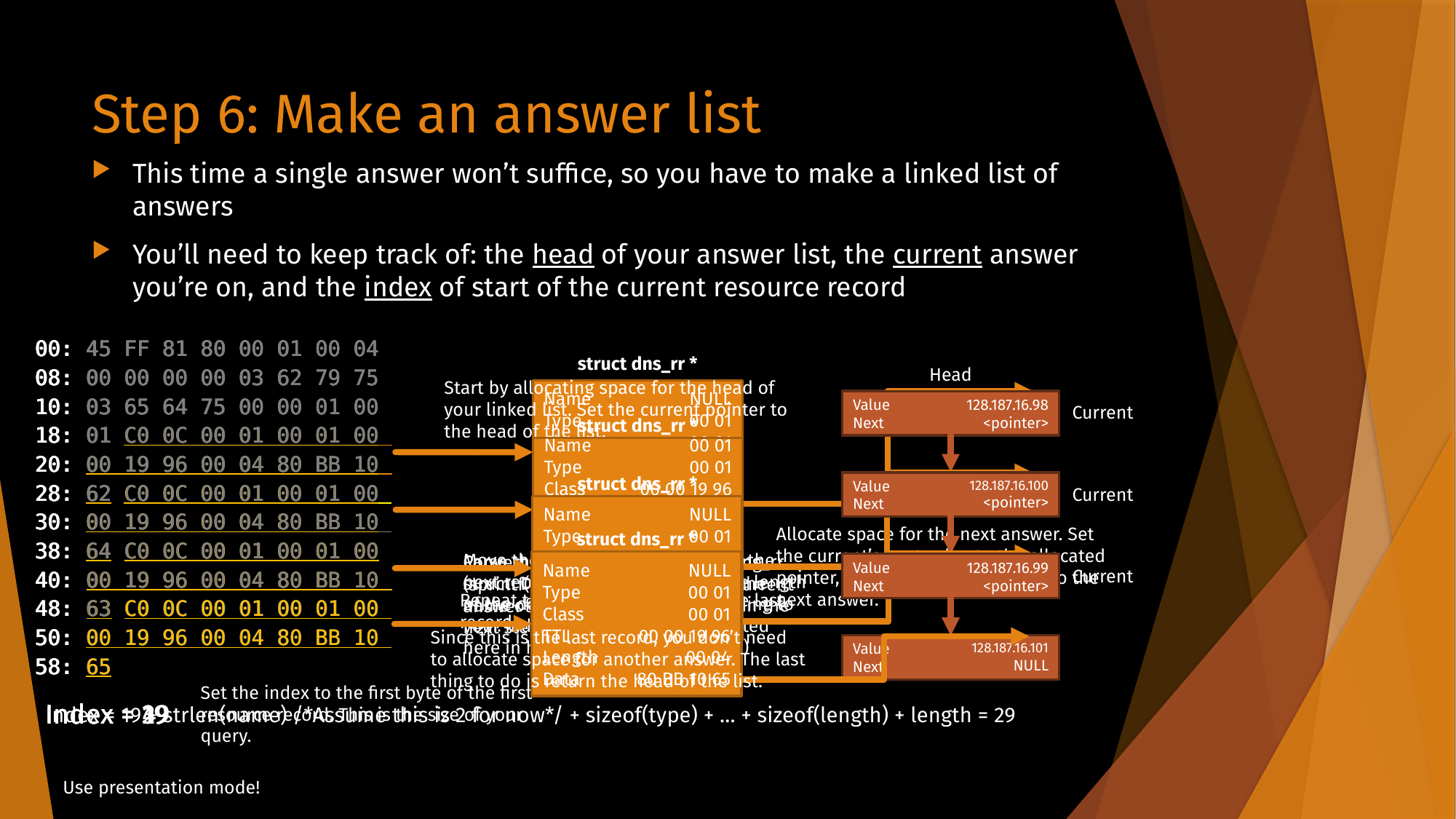

# Step 6: Make an answer list
This time a single answer won’t suffice, so you have to make a linked list of answers
You’ll need to keep track of: the head of your answer list, the current answer you’re on, and the index of start of the current resource record
| 00: 45 FF 81 80 00 01 00 04 08: 00 00 00 00 03 62 79 75 10: 03 65 64 75 00 00 01 00 18: 01 C0 0C 00 01 00 01 00 20: 00 19 96 00 04 80 BB 10 28: 62 C0 0C 00 01 00 01 00 30: 00 19 96 00 04 80 BB 10 38: 64 C0 0C 00 01 00 01 00 40: 00 19 96 00 04 80 BB 10 48: 63 C0 0C 00 01 00 01 00 50: 00 19 96 00 04 80 BB 10 58: 65 |
| --- |
| 00: 45 FF 81 80 00 01 00 04 08: 00 00 00 00 03 62 79 75 10: 03 65 64 75 00 00 01 00 18: 01 C0 0C 00 01 00 01 00 20: 00 19 96 00 04 80 BB 10 28: 62 C0 0C 00 01 00 01 00 30: 00 19 96 00 04 80 BB 10 38: 64 C0 0C 00 01 00 01 00 40: 00 19 96 00 04 80 BB 10 48: 63 C0 0C 00 01 00 01 00 50: 00 19 96 00 04 80 BB 10 58: 65 |
| --- |
| 00: 45 FF 81 80 00 01 00 04 08: 00 00 00 00 03 62 79 75 10: 03 65 64 75 00 00 01 00 18: 01 C0 0C 00 01 00 01 00 20: 00 19 96 00 04 80 BB 10 28: 62 C0 0C 00 01 00 01 00 30: 00 19 96 00 04 80 BB 10 38: 64 C0 0C 00 01 00 01 00 40: 00 19 96 00 04 80 BB 10 48: 63 C0 0C 00 01 00 01 00 50: 00 19 96 00 04 80 BB 10 58: 65 |
| --- |
| 00: 45 FF 81 80 00 01 00 04 08: 00 00 00 00 03 62 79 75 10: 03 65 64 75 00 00 01 00 18: 01 C0 0C 00 01 00 01 00 20: 00 19 96 00 04 80 BB 10 28: 62 C0 0C 00 01 00 01 00 30: 00 19 96 00 04 80 BB 10 38: 64 C0 0C 00 01 00 01 00 40: 00 19 96 00 04 80 BB 10 48: 63 C0 0C 00 01 00 01 00 50: 00 19 96 00 04 80 BB 10 58: 65 |
| --- |
| 00: 45 FF 81 80 00 01 00 04 08: 00 00 00 00 03 62 79 75 10: 03 65 64 75 00 00 01 00 18: 01 C0 0C 00 01 00 01 00 20: 00 19 96 00 04 80 BB 10 28: 62 C0 0C 00 01 00 01 00 30: 00 19 96 00 04 80 BB 10 38: 64 C0 0C 00 01 00 01 00 40: 00 19 96 00 04 80 BB 10 48: 63 C0 0C 00 01 00 01 00 50: 00 19 96 00 04 80 BB 10 58: 65 |
| --- |
struct dns_rr *
Name
Type
Class
TTL
Length
Data
NULL
00 01
00 01
00 00 19 96
00 04
80 BB 10 62
Head
Start by allocating space for the head of your linked list. Set the current pointer to the head of the list.
Value
Next
NULL
NULL
Value
Next
128.187.16.98
<pointer>
Value
Next
128.187.16.98
NULL
Current
struct dns_rr *
Name
Type
Class
TTL
Length
Data
NULL
00 01
00 01
00 00 19 96
00 04
80 BB 10 64
struct dns_rr *
Name
Type
Class
TTL
Length
Data
NULL
00 01
00 01
00 00 19 96
00 04
80 BB 10 63
Value
Next
NULL
NULL
Value
Next
128.187.16.100
<pointer>
Value
Next
128.187.16.100
NULL
Current
Allocate space for the next answer. Set the current’s next value to the allocated pointer, and then set the current to the next answer.
struct dns_rr *
Name
Type
Class
TTL
Length
Data
NULL
00 01
00 01
00 00 19 96
00 04
80 BB 10 65
Move the index to the first byte of the next record. You’ll have to take the length of the data into account when adding to your index. (The index is represented here in hexadecimal, NOT decimal)
Parse the resource record into a dns_rr struct. Don’t worry about parsing the name of the record! You’ll do this in the next step.
Convert the data into an ASCII string. (sprintf() is helpful here) Set the current answer’s value to this string.
Value
Next
128.187.16.99
<pointer>
Value
Next
128.187.16.99
NULL
Value
Next
NULL
NULL
Current
Repeat the previous steps until the last record.
Since this is the last record, you don’t need to allocate space for another answer. The last thing to do is return the head of the list.
Value
Next
128.187.16.101
NULL
Value
Next
NULL
NULL
Set the index to the first byte of the first resource record. This is the size of your query.
Index = 29
Index = 39
Index = 49
Index = 19
Index = 19 + strlen(name) /*Assume this is 2 for now*/ + sizeof(type) + … + sizeof(length) + length = 29
Use presentation mode!